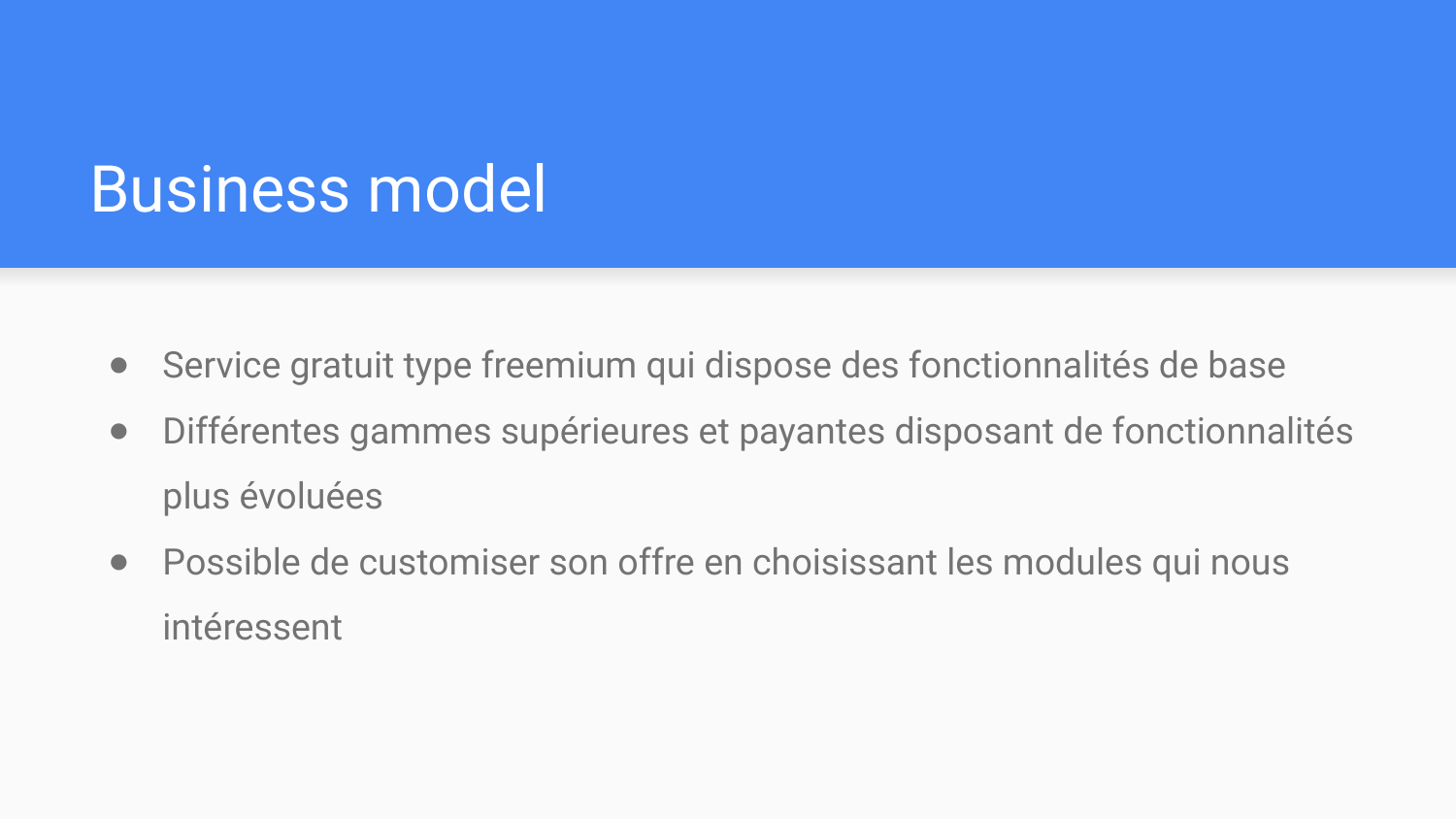

# Business model
Service gratuit type freemium qui dispose des fonctionnalités de base
Différentes gammes supérieures et payantes disposant de fonctionnalités plus évoluées
Possible de customiser son offre en choisissant les modules qui nous intéressent